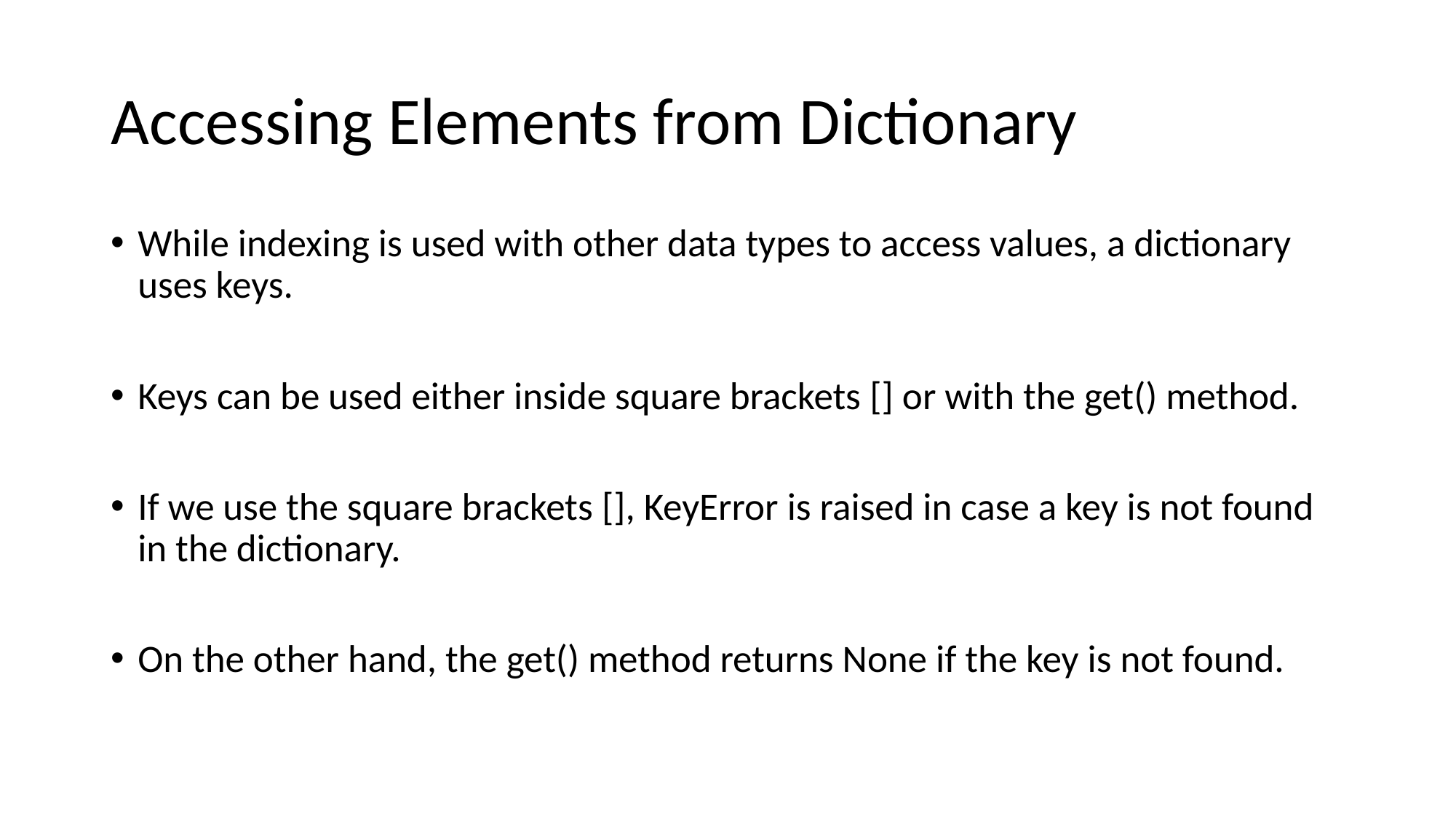

# Accessing Elements from Dictionary
While indexing is used with other data types to access values, a dictionary uses keys.

Keys can be used either inside square brackets [] or with the get() method.

If we use the square brackets [], KeyError is raised in case a key is not found in the dictionary.

On the other hand, the get() method returns None if the key is not found.